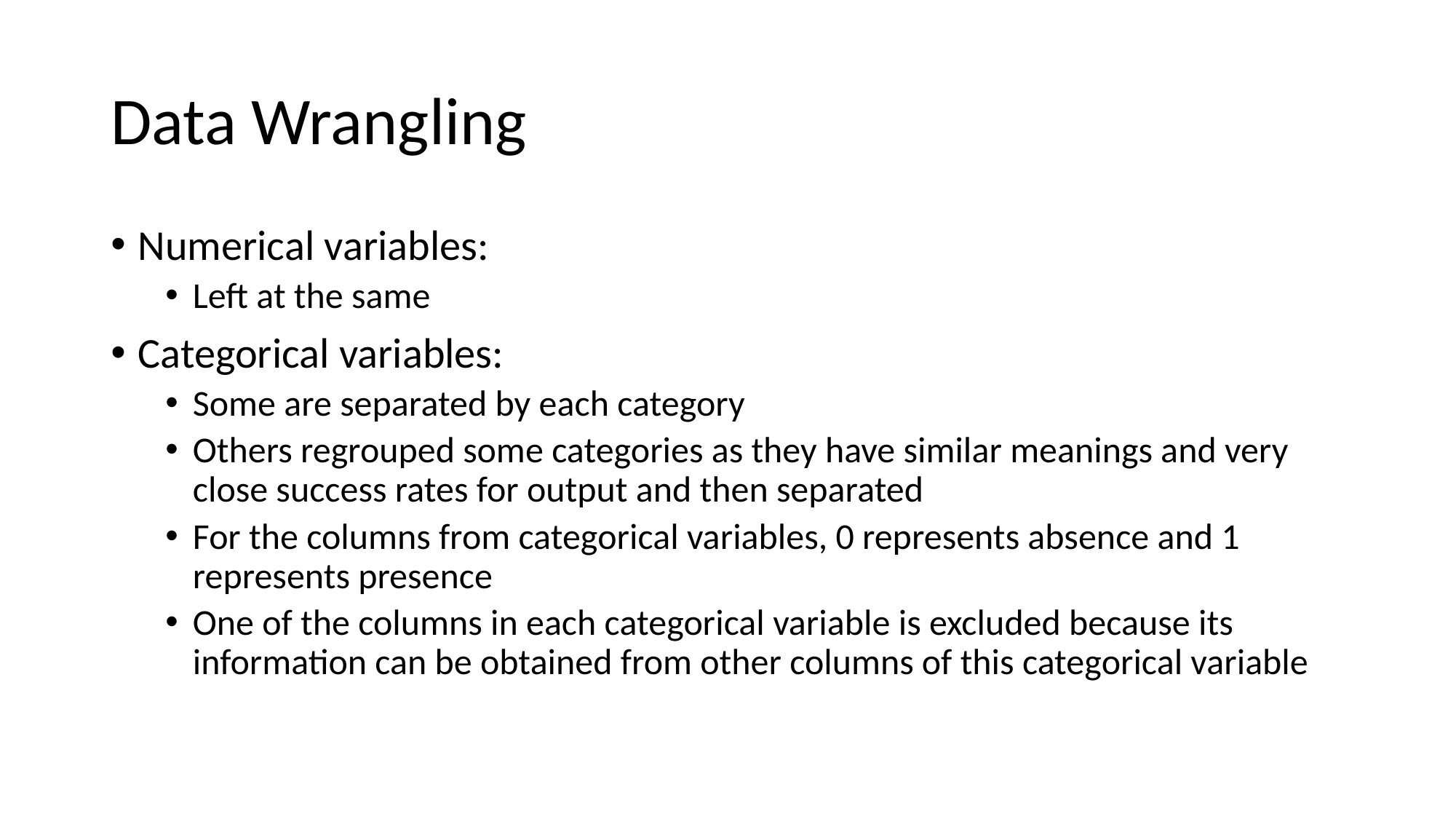

# Data Wrangling
Numerical variables:
Left at the same
Categorical variables:
Some are separated by each category
Others regrouped some categories as they have similar meanings and very close success rates for output and then separated
For the columns from categorical variables, 0 represents absence and 1 represents presence
One of the columns in each categorical variable is excluded because its information can be obtained from other columns of this categorical variable